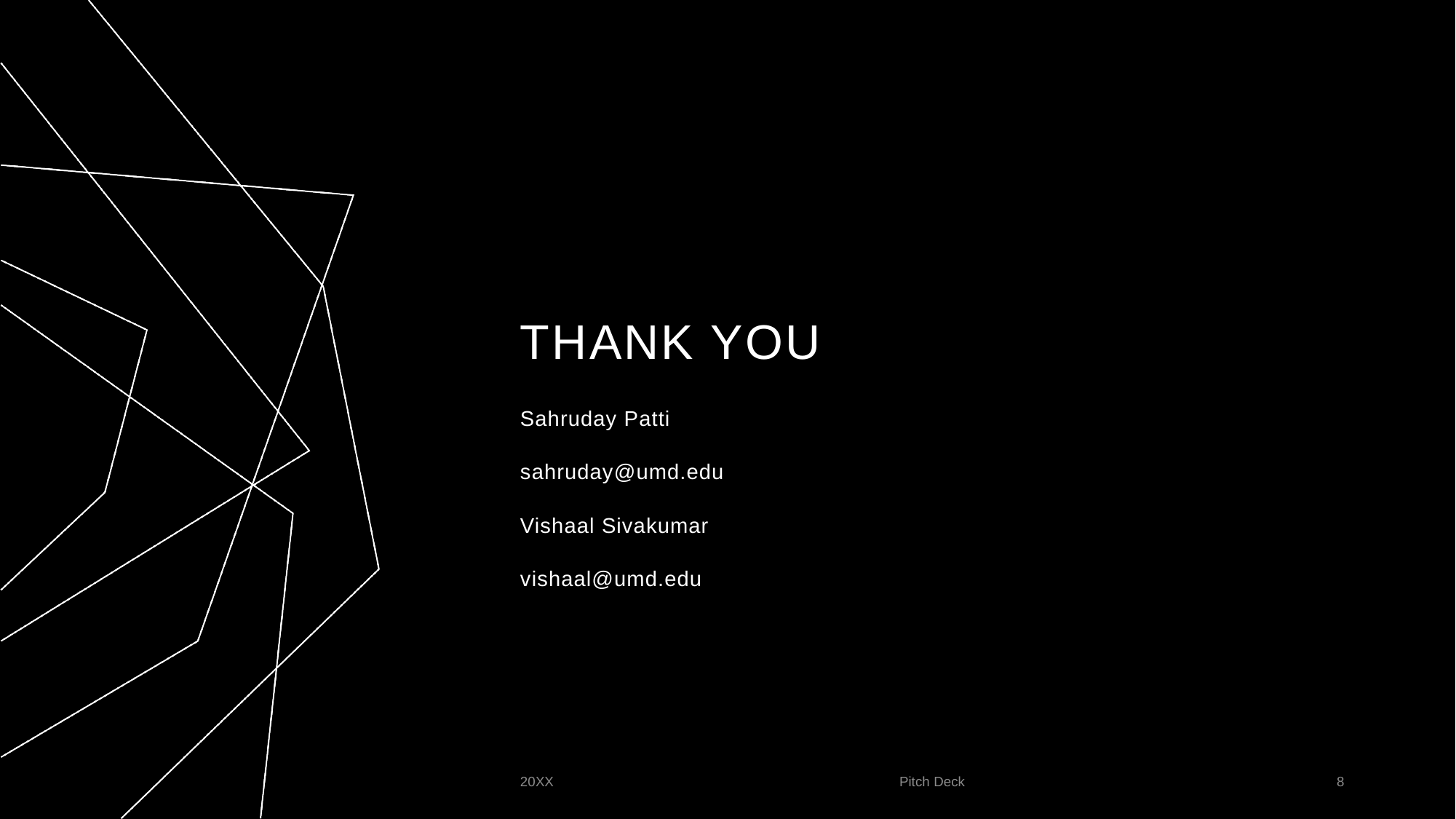

# THANK YOU
Sahruday Patti
sahruday@umd.edu
Vishaal Sivakumar​
vishaal@umd.edu

20XX
Pitch Deck
8